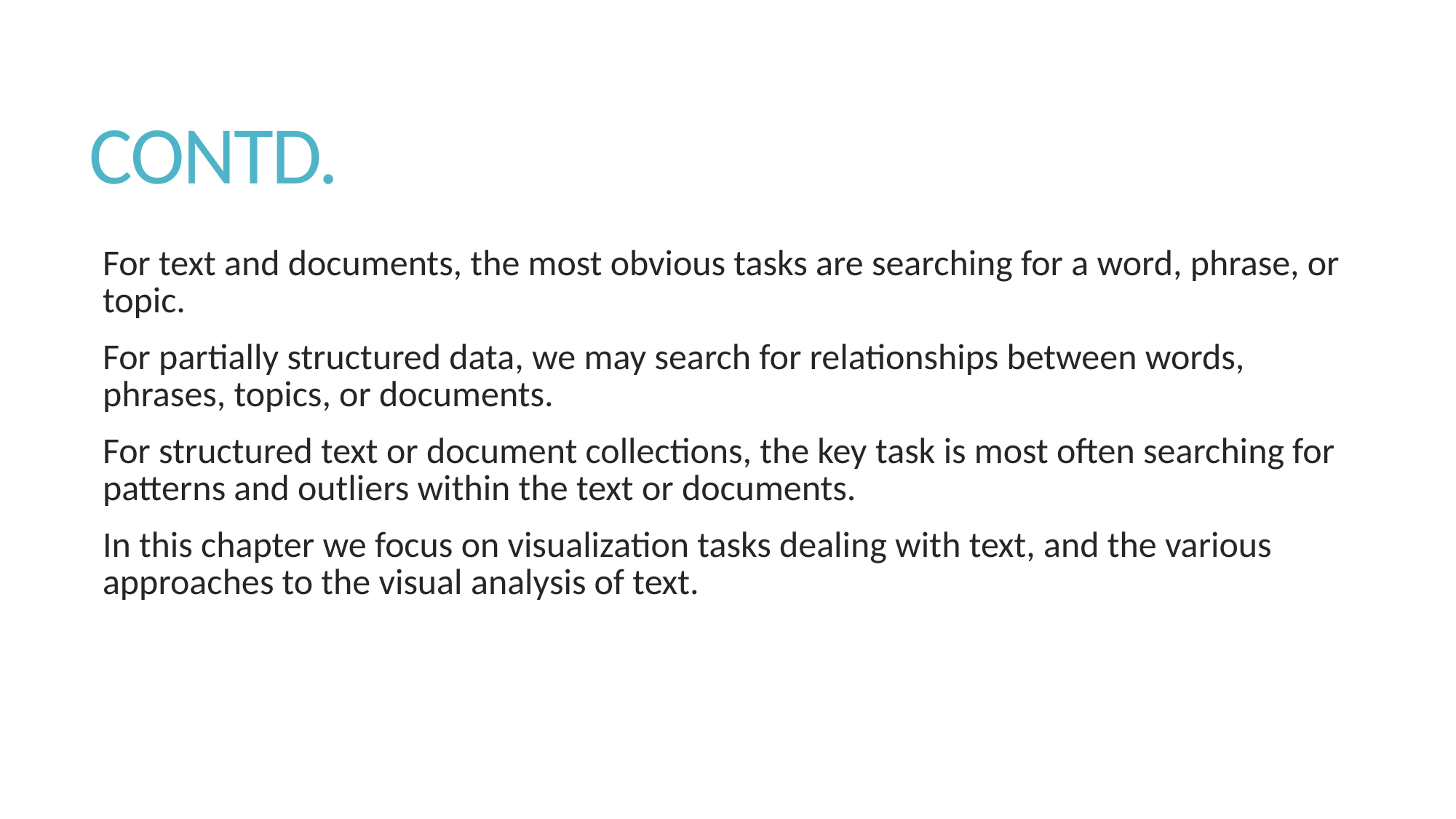

# CONTD.
For text and documents, the most obvious tasks are searching for a word, phrase, or topic.
For partially structured data, we may search for relationships between words, phrases, topics, or documents.
For structured text or document collections, the key task is most often searching for patterns and outliers within the text or documents.
In this chapter we focus on visualization tasks dealing with text, and the various approaches to the visual analysis of text.